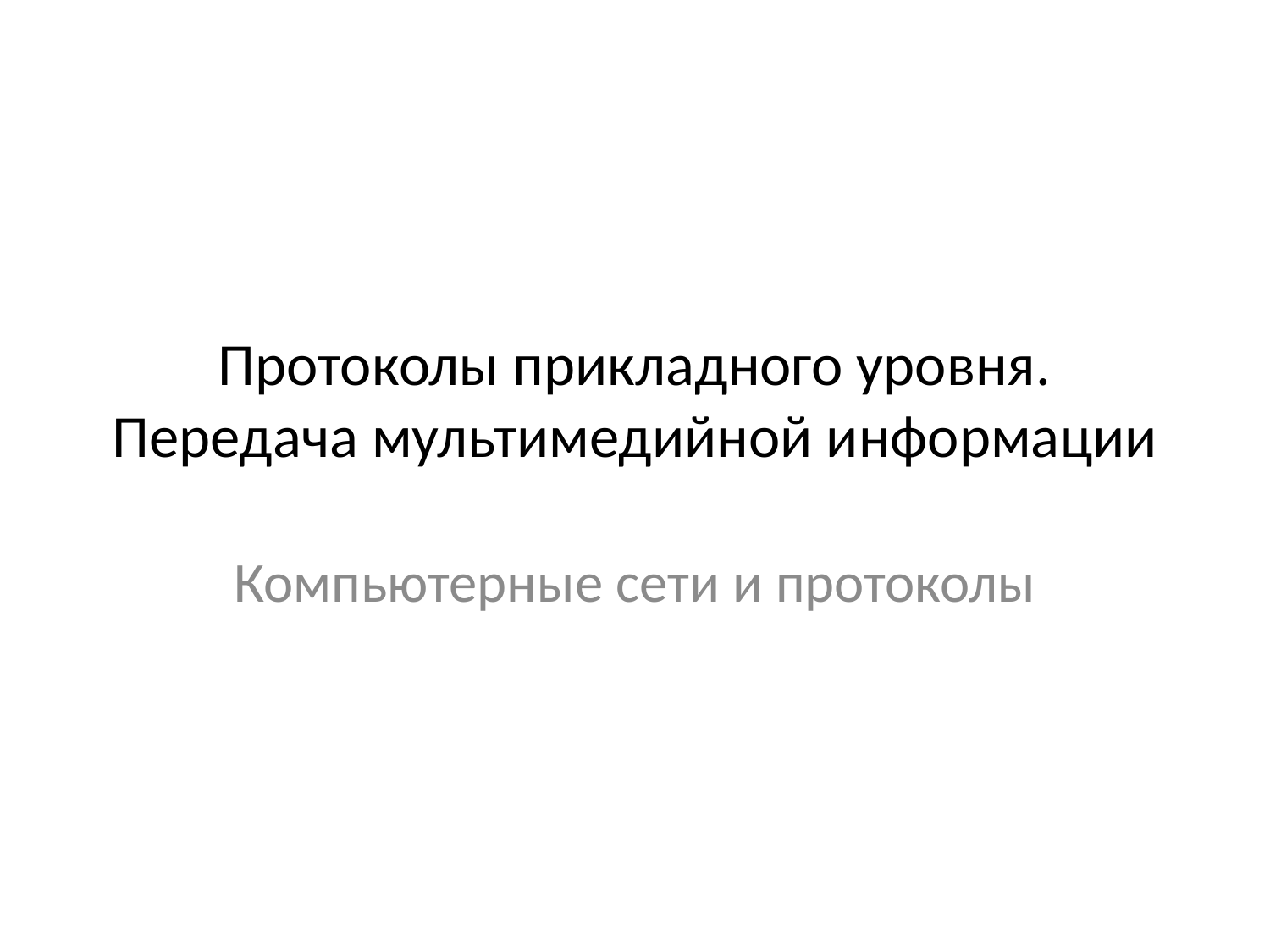

# Протоколы прикладного уровня. Передача мультимедийной информации
Компьютерные сети и протоколы